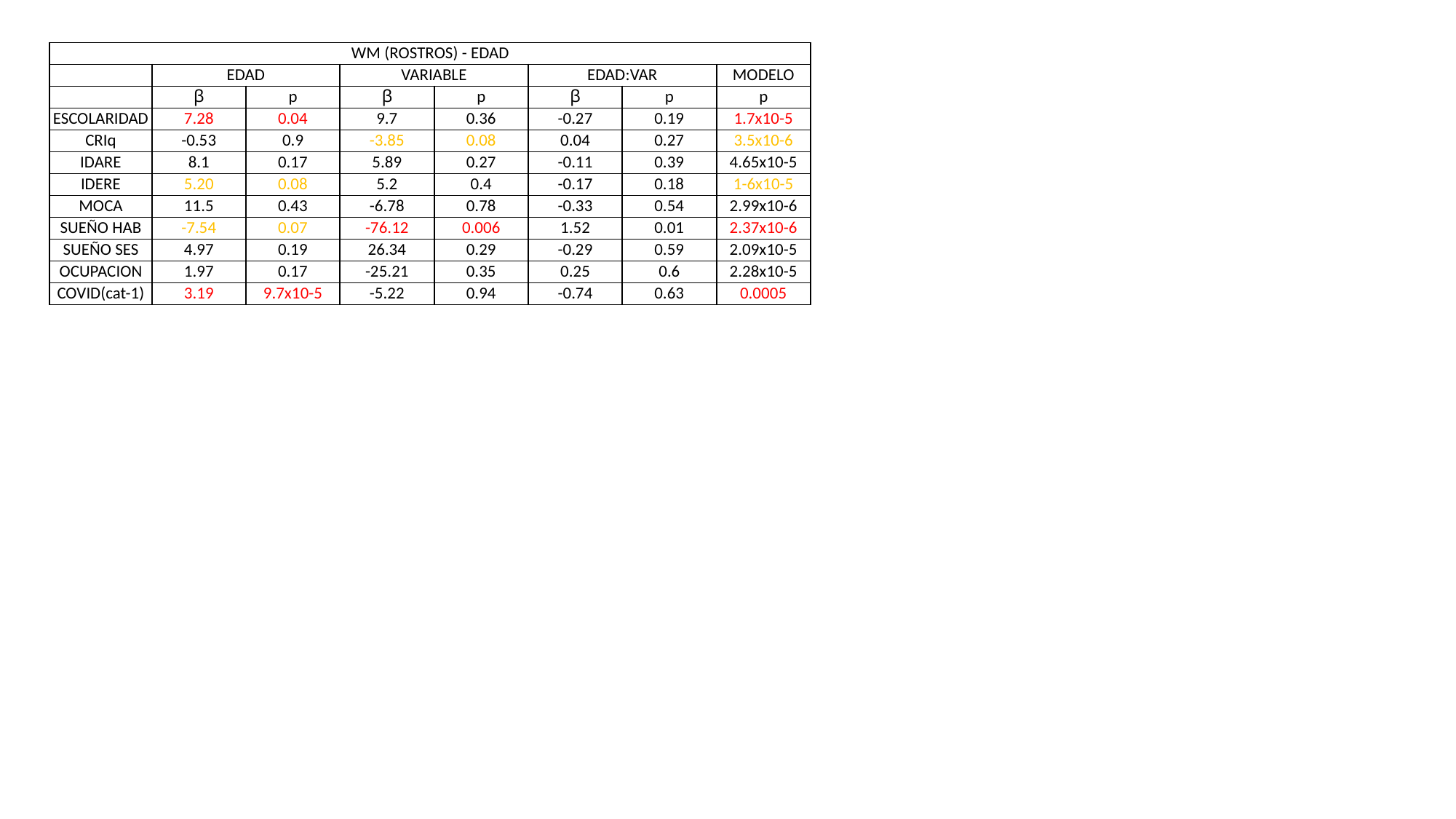

| WM (ROSTROS) - EDAD |  |  |  |  |  |  |  |
| --- | --- | --- | --- | --- | --- | --- | --- |
|  | EDAD |  | VARIABLE |  | EDAD:VAR |  | MODELO |
|  | ꞵ | p | ꞵ | p | ꞵ | p | p |
| ESCOLARIDAD | 7.28 | 0.04 | 9.7 | 0.36 | -0.27 | 0.19 | 1.7x10-5 |
| CRIq | -0.53 | 0.9 | -3.85 | 0.08 | 0.04 | 0.27 | 3.5x10-6 |
| IDARE | 8.1 | 0.17 | 5.89 | 0.27 | -0.11 | 0.39 | 4.65x10-5 |
| IDERE | 5.20 | 0.08 | 5.2 | 0.4 | -0.17 | 0.18 | 1-6x10-5 |
| MOCA | 11.5 | 0.43 | -6.78 | 0.78 | -0.33 | 0.54 | 2.99x10-6 |
| SUEÑO HAB | -7.54 | 0.07 | -76.12 | 0.006 | 1.52 | 0.01 | 2.37x10-6 |
| SUEÑO SES | 4.97 | 0.19 | 26.34 | 0.29 | -0.29 | 0.59 | 2.09x10-5 |
| OCUPACION | 1.97 | 0.17 | -25.21 | 0.35 | 0.25 | 0.6 | 2.28x10-5 |
| COVID(cat-1) | 3.19 | 9.7x10-5 | -5.22 | 0.94 | -0.74 | 0.63 | 0.0005 |